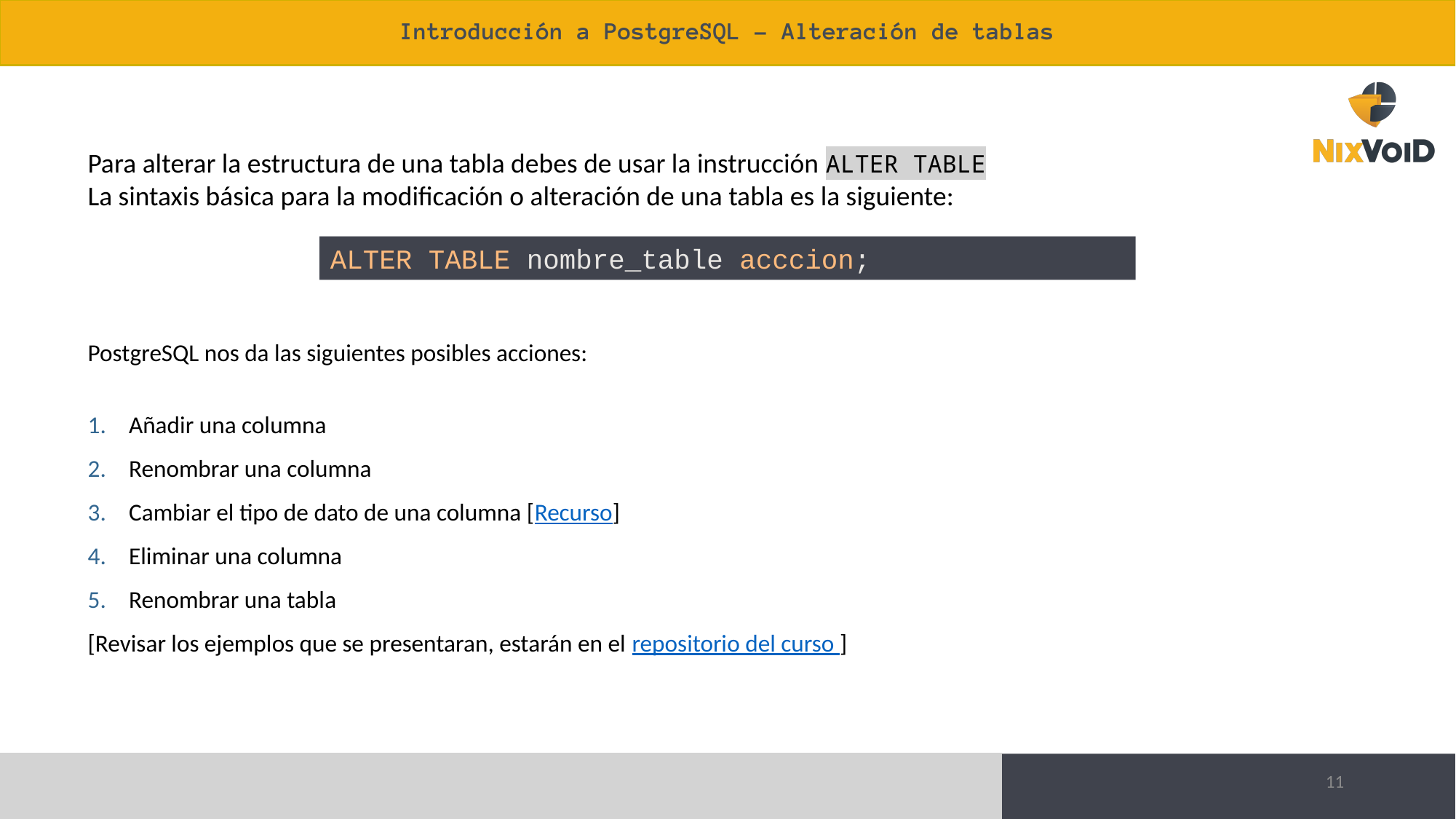

# Introducción a PostgreSQL – Alteración de tablas
Para alterar la estructura de una tabla debes de usar la instrucción ALTER TABLE
La sintaxis básica para la modificación o alteración de una tabla es la siguiente:
ALTER TABLE nombre_table acccion;
PostgreSQL nos da las siguientes posibles acciones:

Añadir una columna
Renombrar una columna
Cambiar el tipo de dato de una columna [Recurso]
Eliminar una columna
Renombrar una tabla
[Revisar los ejemplos que se presentaran, estarán en el repositorio del curso ]
11